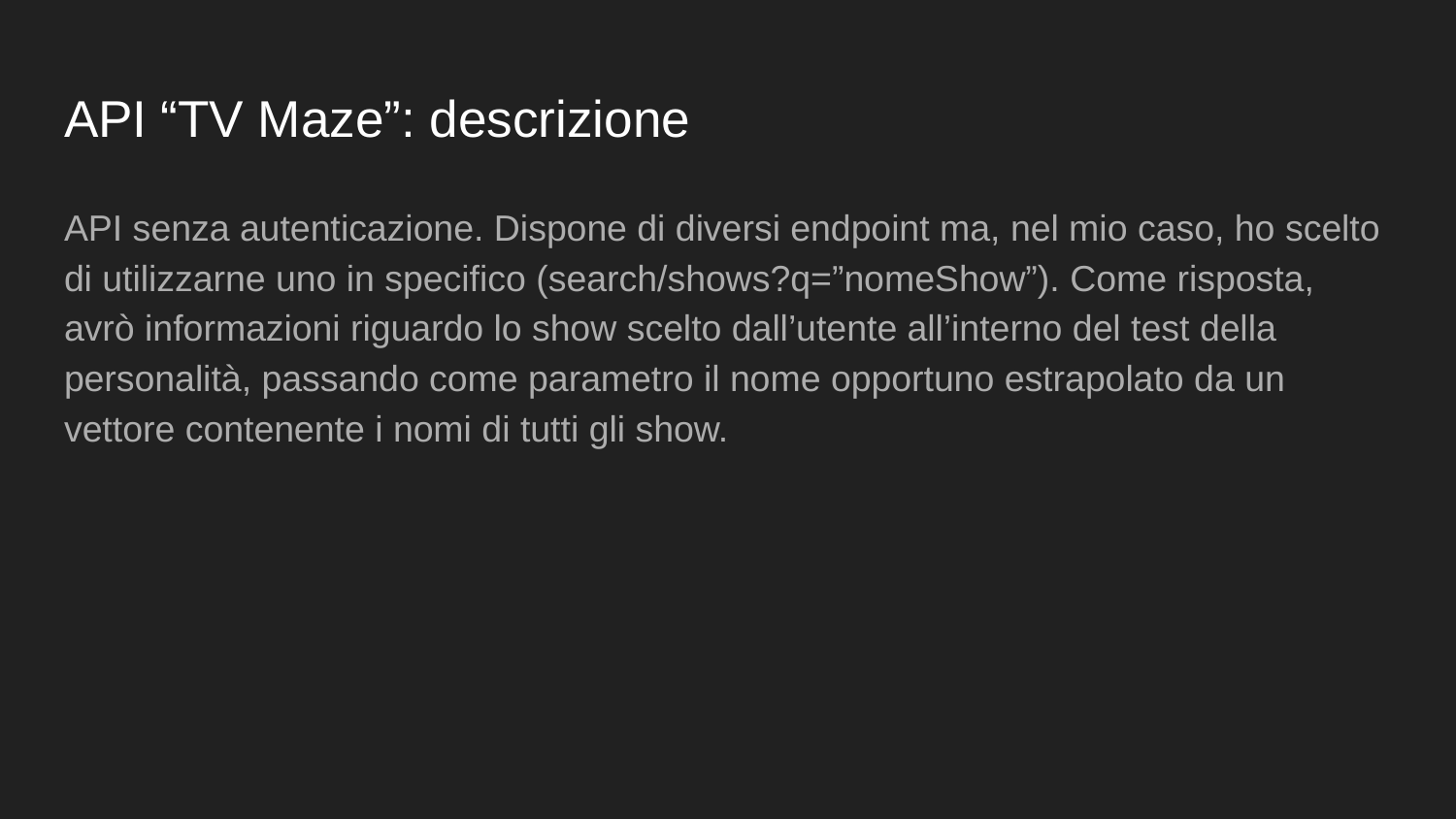

# API “TV Maze”: descrizione
API senza autenticazione. Dispone di diversi endpoint ma, nel mio caso, ho scelto di utilizzarne uno in specifico (search/shows?q=”nomeShow”). Come risposta, avrò informazioni riguardo lo show scelto dall’utente all’interno del test della personalità, passando come parametro il nome opportuno estrapolato da un vettore contenente i nomi di tutti gli show.